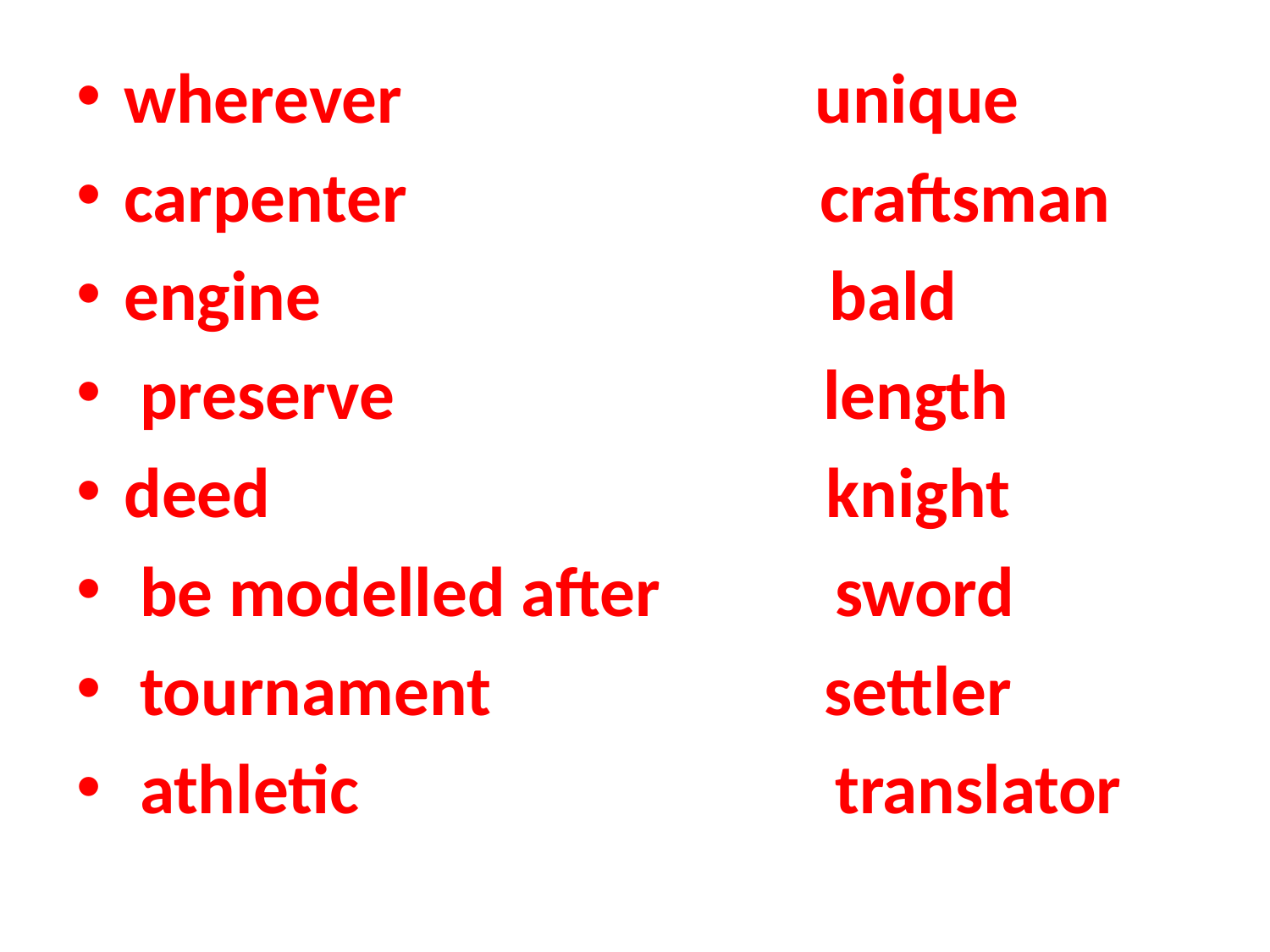

wherever                          unique
carpenter                          craftsman
engine                                bald
 preserve                           length
deed                                   knight
 be modelled after           sword
 tournament                     settler
 athletic                              translator